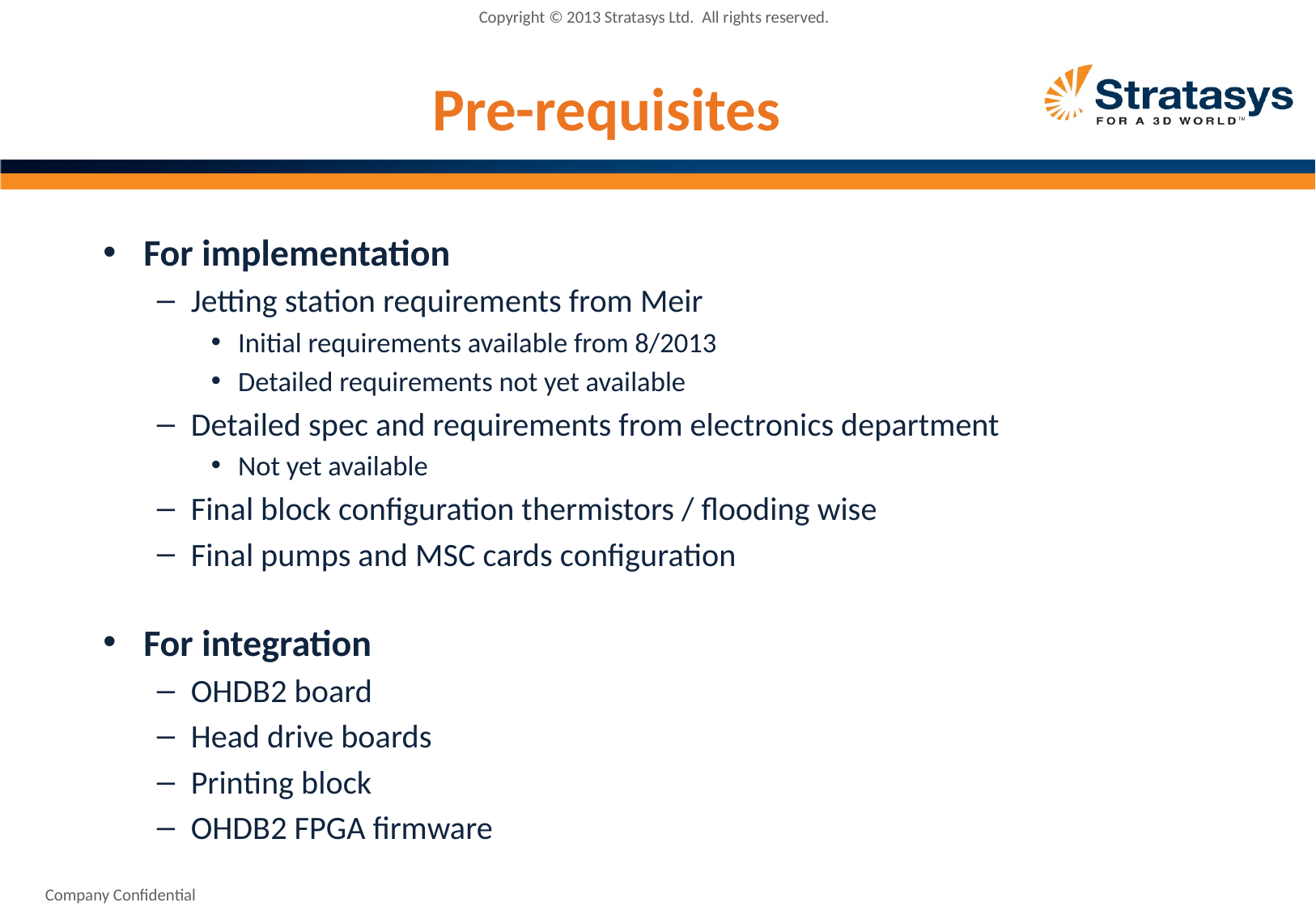

Copyright © 2013 Stratasys Ltd.  All rights reserved.
# Pre-requisites
For implementation
Jetting station requirements from Meir
Initial requirements available from 8/2013
Detailed requirements not yet available
Detailed spec and requirements from electronics department
Not yet available
Final block configuration thermistors / flooding wise
Final pumps and MSC cards configuration
For integration
OHDB2 board
Head drive boards
Printing block
OHDB2 FPGA firmware

Company Confidential